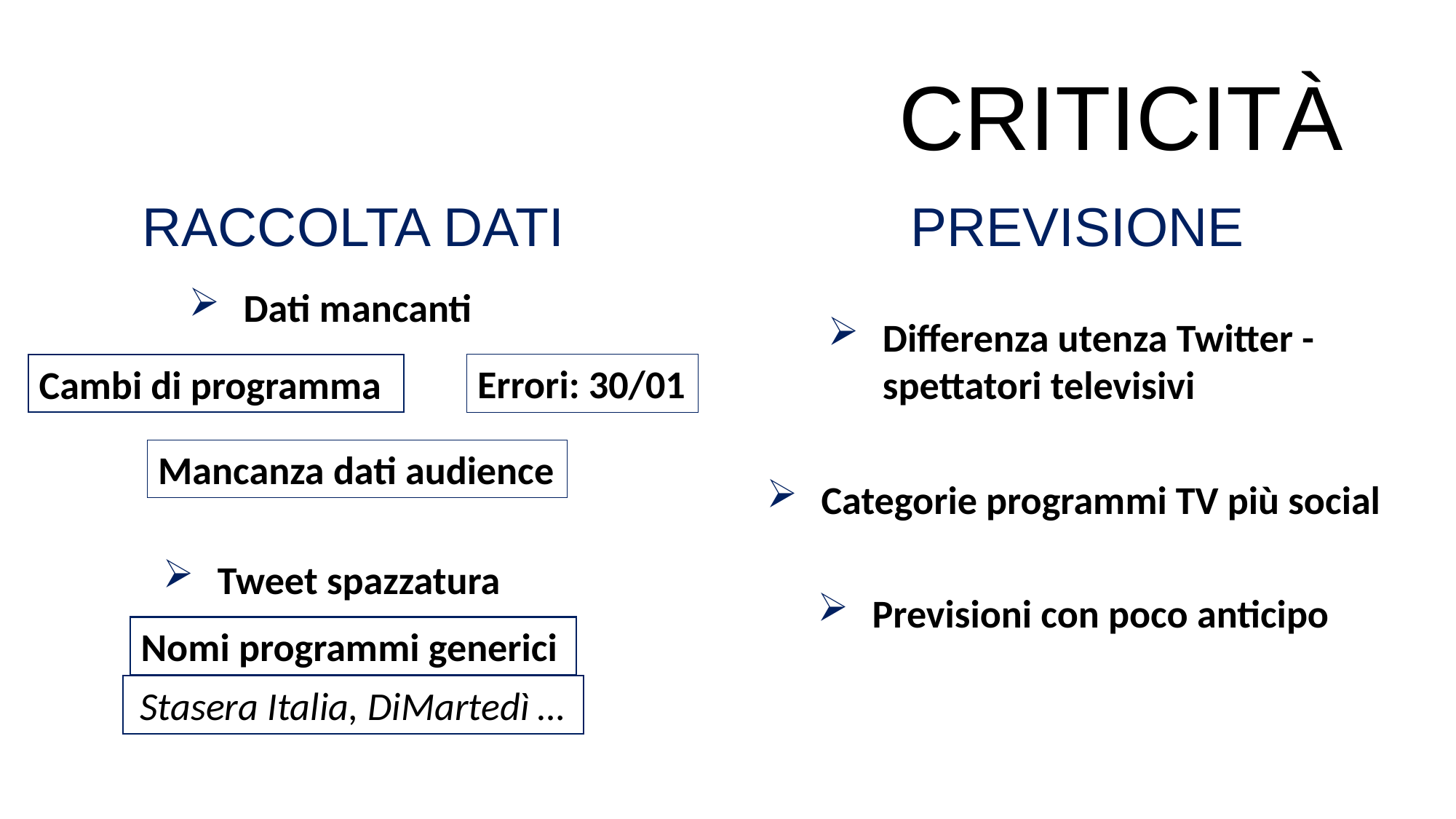

CRITICITÀ
PREVISIONE
RACCOLTA DATI
Dati mancanti
Differenza utenza Twitter - spettatori televisivi
Errori: 30/01
Cambi di programma
Mancanza dati audience
Categorie programmi TV più social
Tweet spazzatura
Previsioni con poco anticipo
Nomi programmi generici
Stasera Italia, DiMartedì …